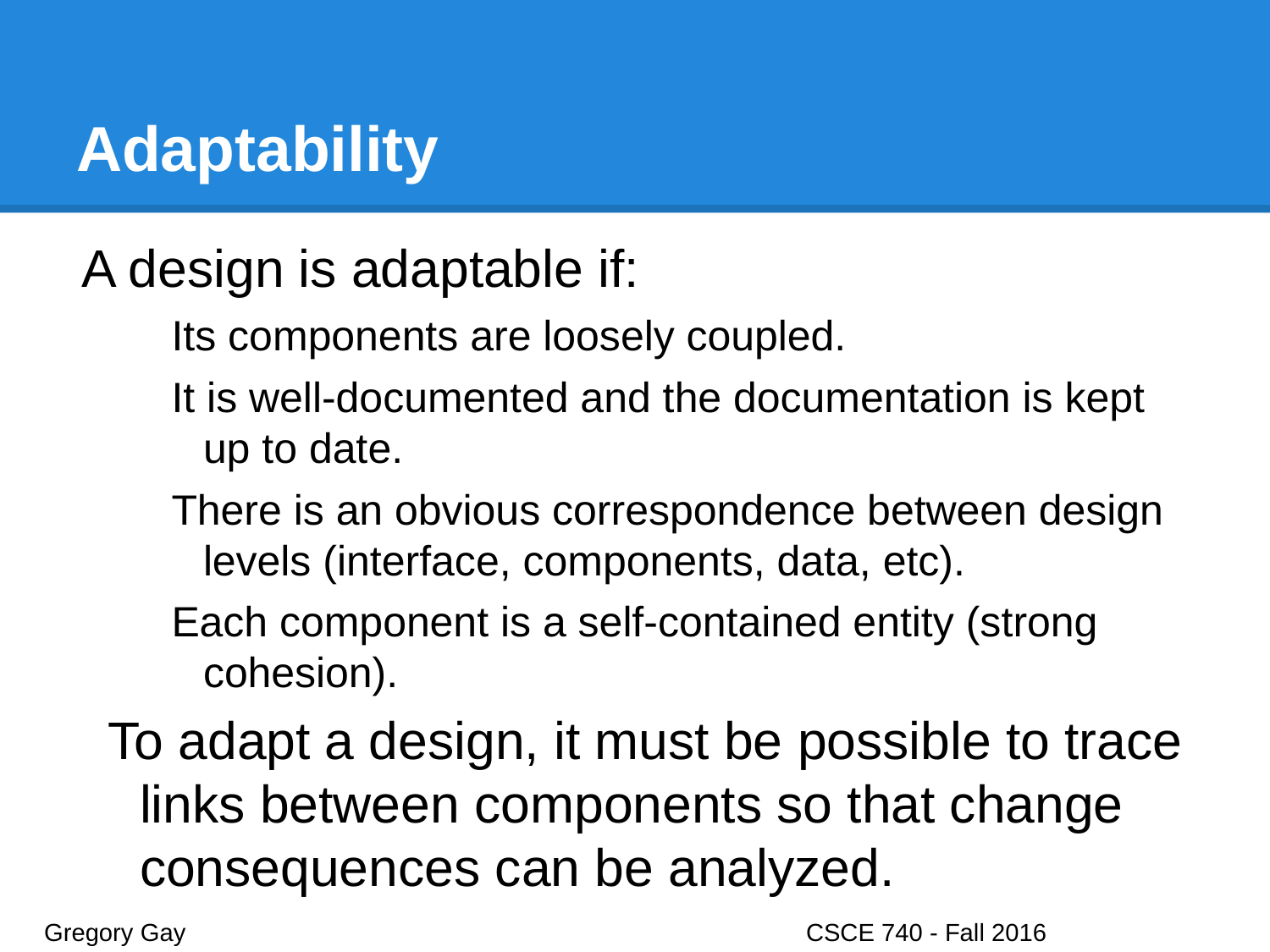

# Adaptability
A design is adaptable if:
Its components are loosely coupled.
It is well-documented and the documentation is kept up to date.
There is an obvious correspondence between design levels (interface, components, data, etc).
Each component is a self-contained entity (strong cohesion).
To adapt a design, it must be possible to trace links between components so that change consequences can be analyzed.

Gregory Gay					CSCE 740 - Fall 2016								46